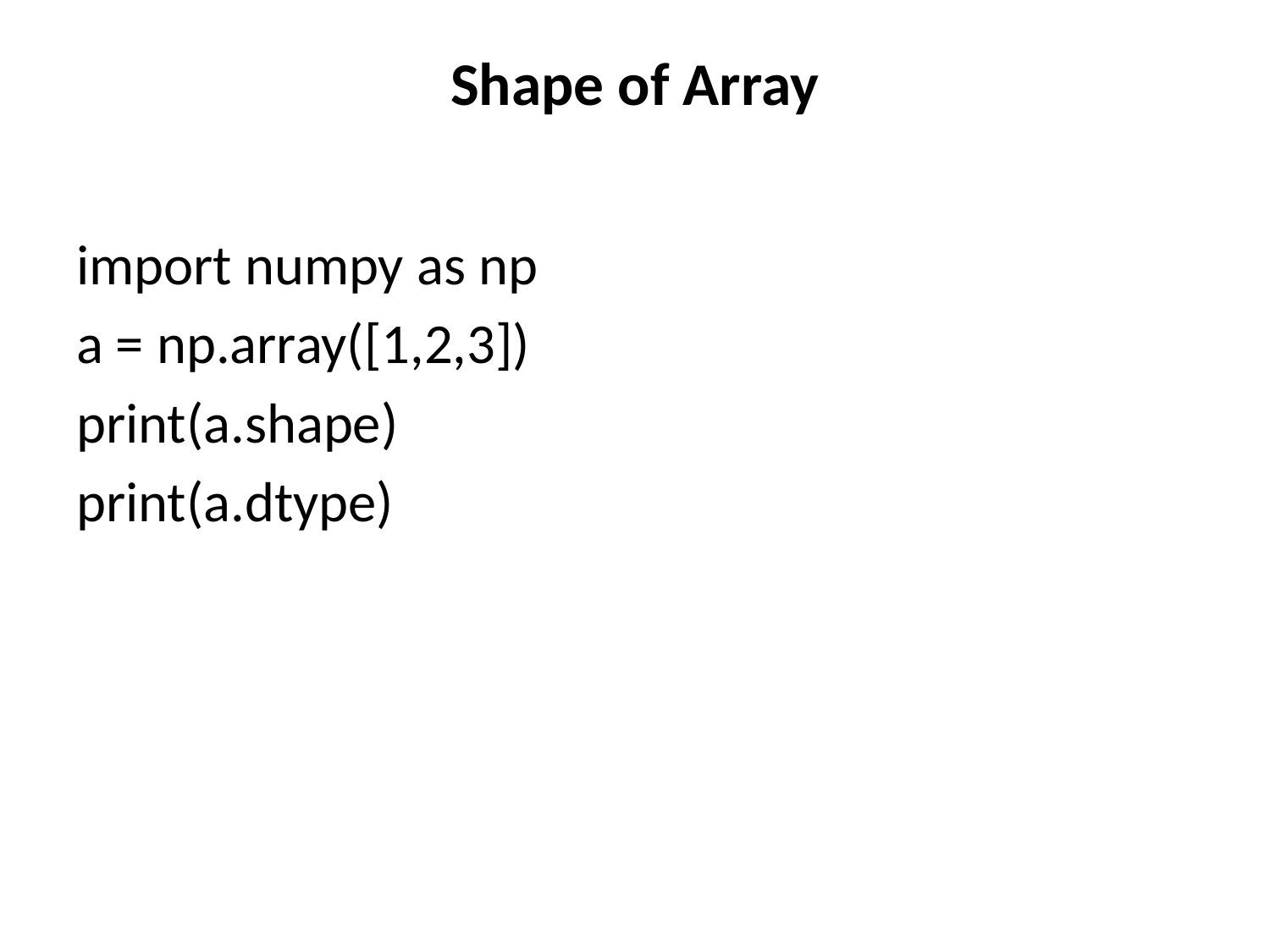

# Shape of Array
import numpy as np
a = np.array([1,2,3])
print(a.shape)
print(a.dtype)